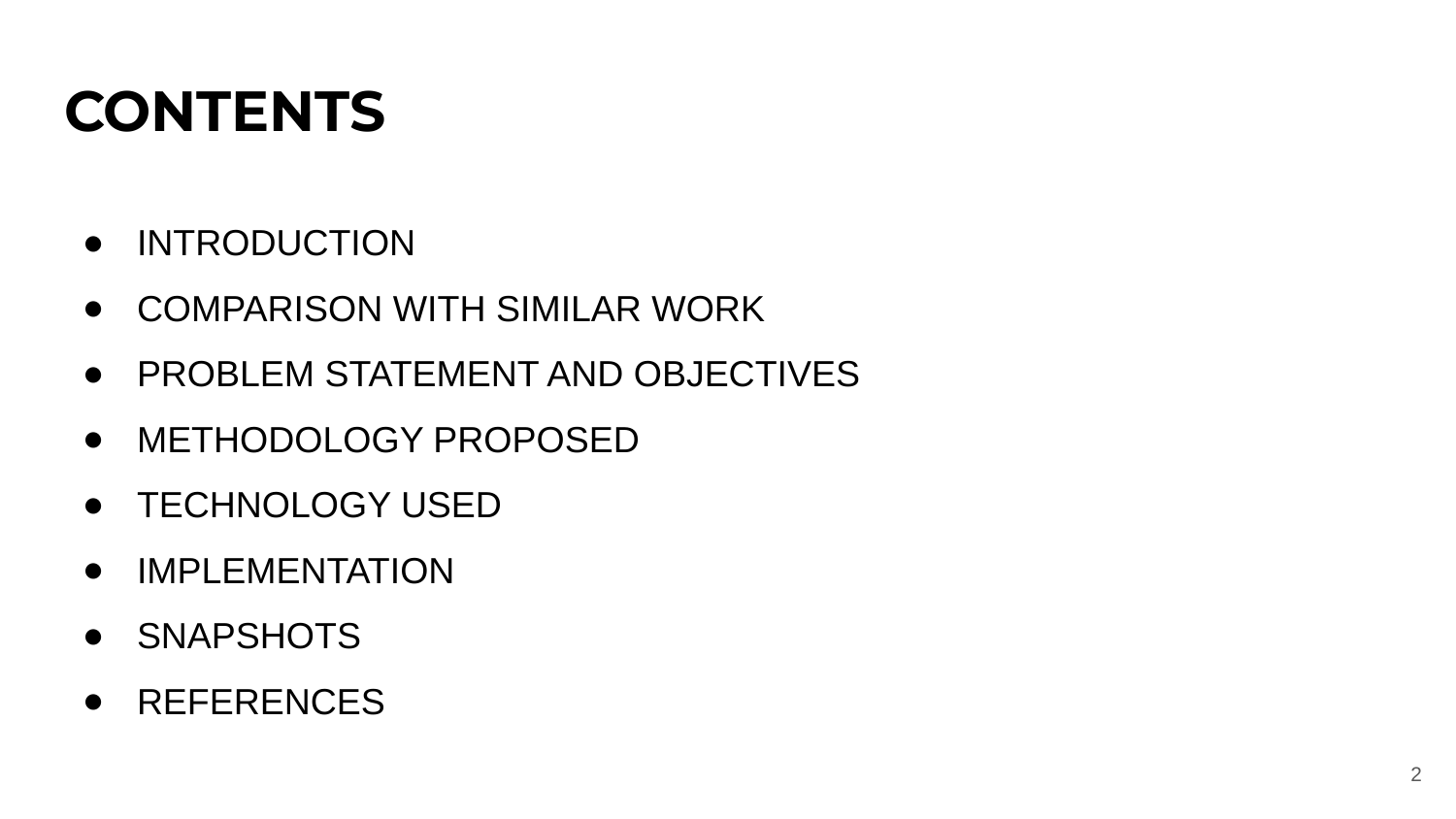

# CONTENTS
INTRODUCTION
COMPARISON WITH SIMILAR WORK
PROBLEM STATEMENT AND OBJECTIVES
METHODOLOGY PROPOSED
TECHNOLOGY USED
IMPLEMENTATION
SNAPSHOTS
REFERENCES
2